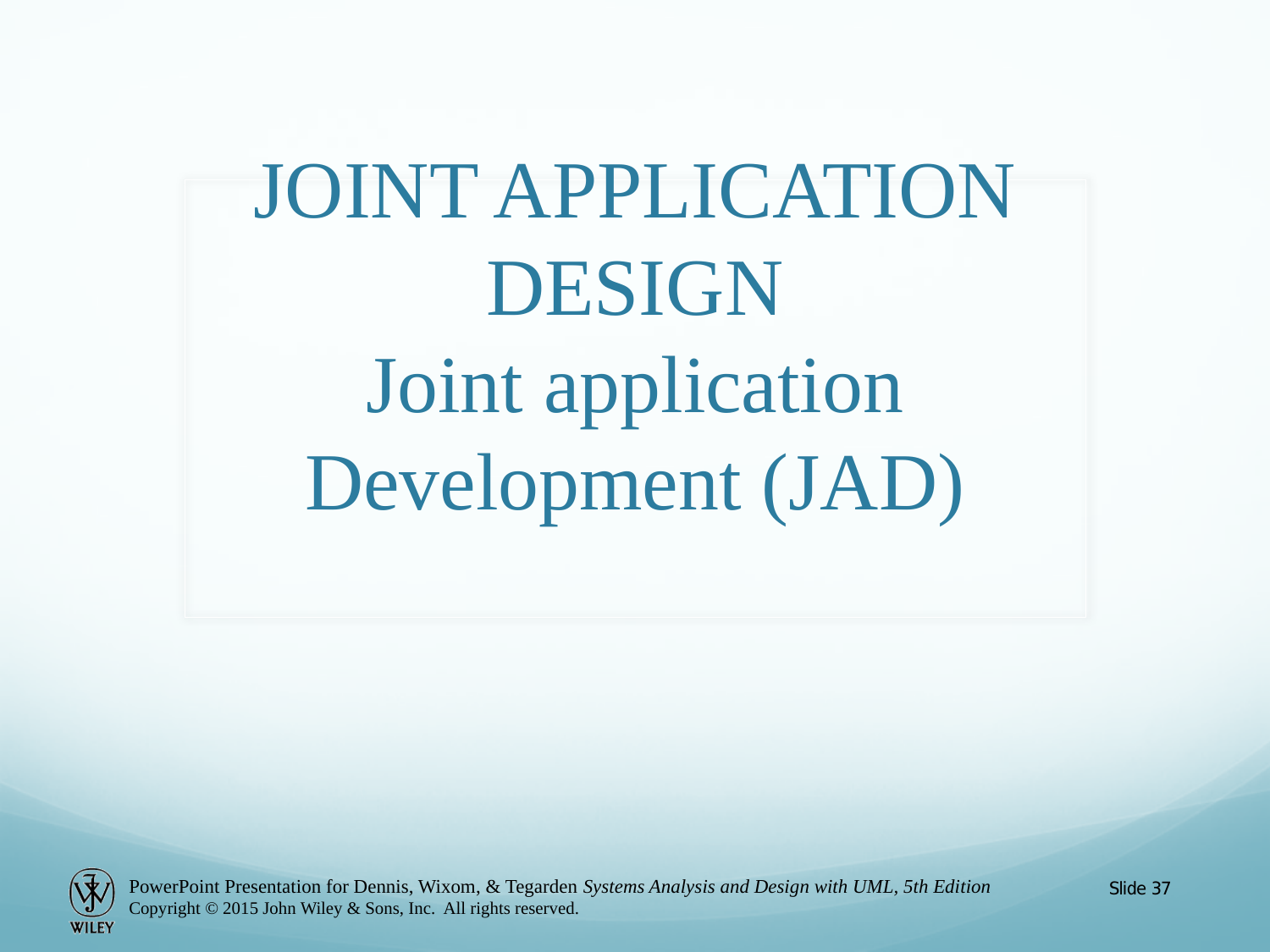

# JOINT APPLICATION DESIGN Joint application Development (JAD)
Slide 37